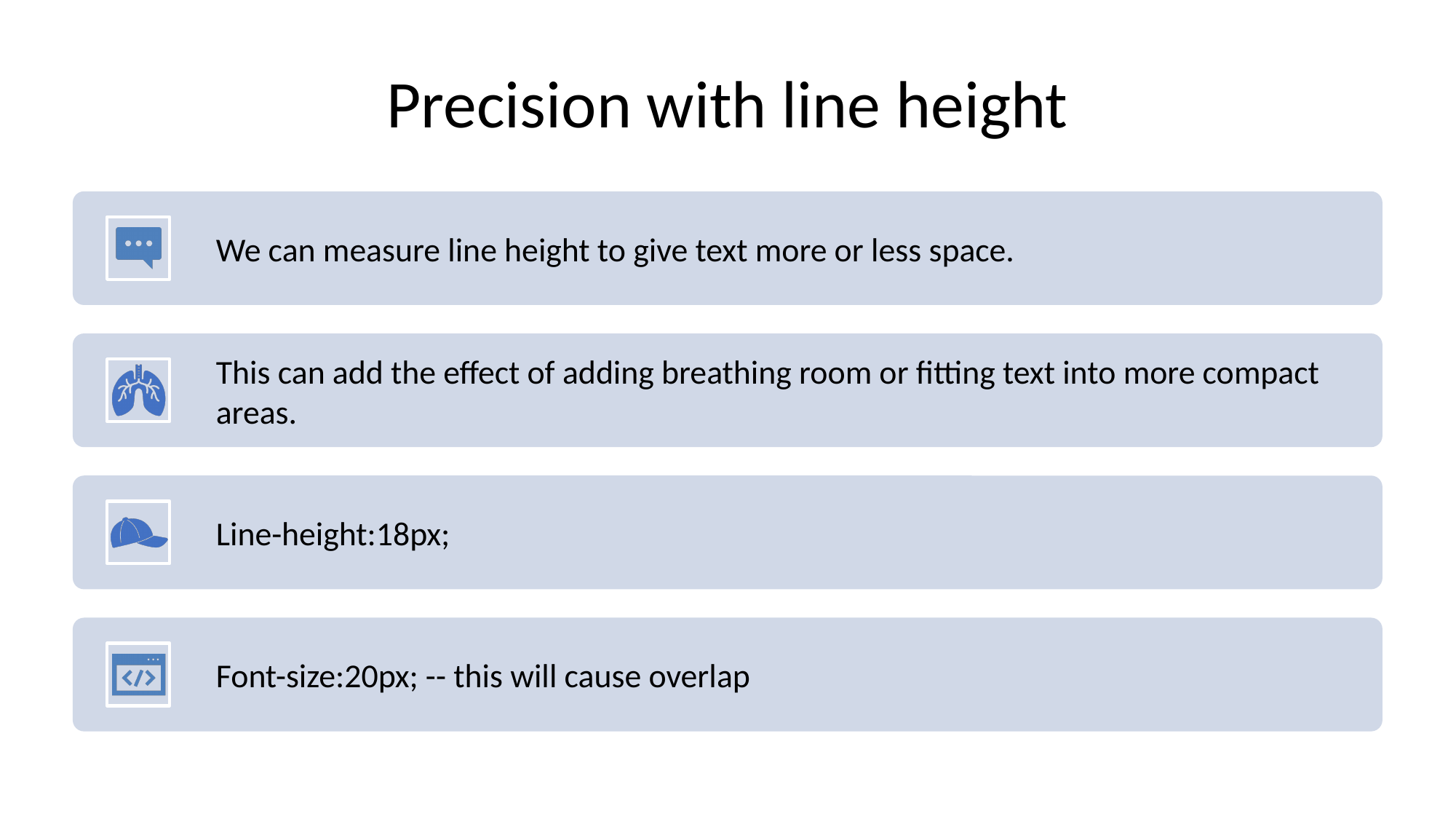

# Precision with line height
We can measure line height to give text more or less space.
This can add the effect of adding breathing room or fitting text into more compact areas.
Line-height:18px;
Font-size:20px; -- this will cause overlap